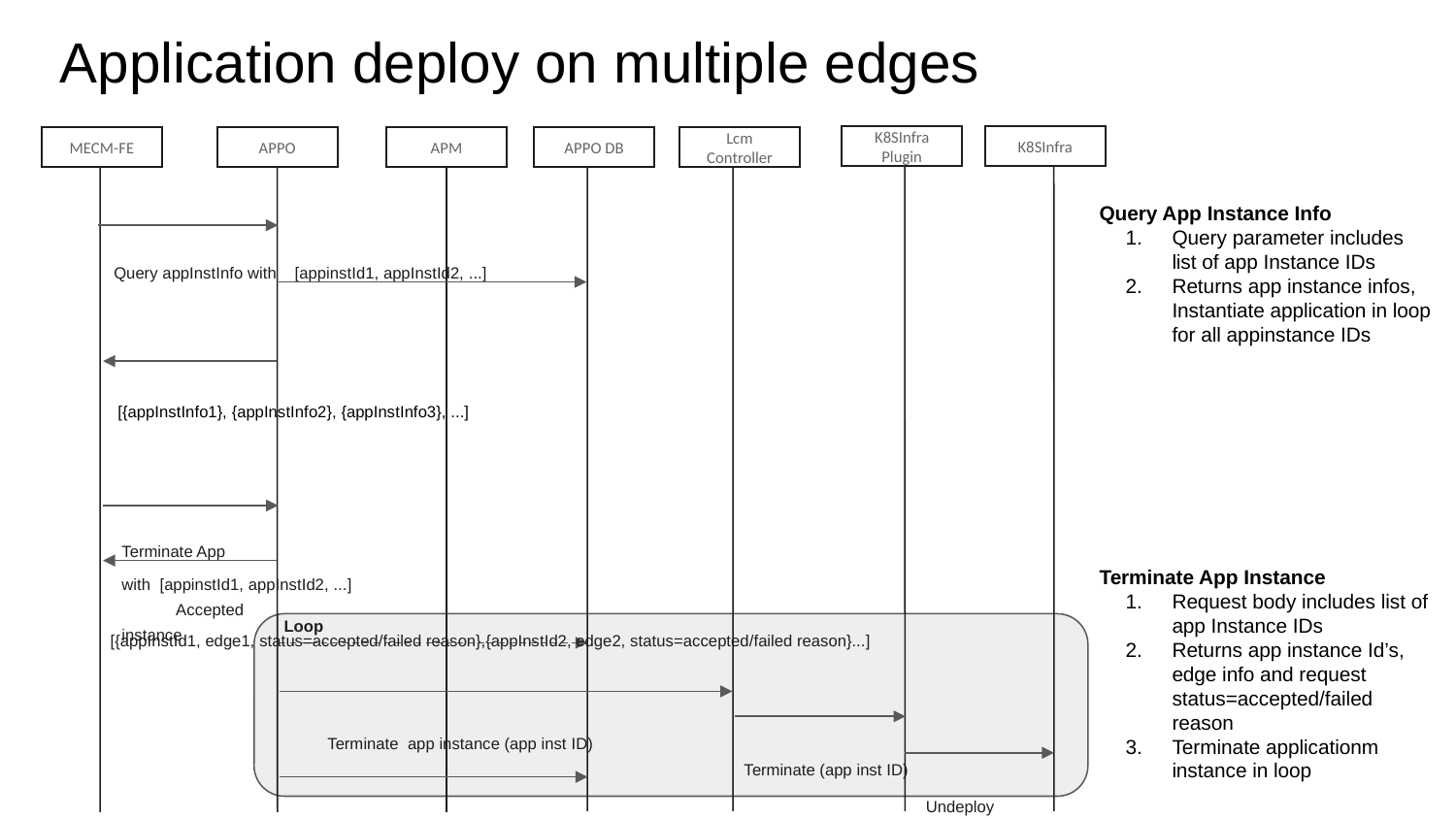

Application deploy on multiple edges

K8SInfra
Plugin

K8SInfra

MECM-FE
APPO
APM

APPO DB

Lcm
Controller

Query App Instance Info
Query parameter includes list of app Instance IDs
Returns app instance infos, Instantiate application in loop for all appinstance IDs
Query appInstInfo with    [appinstId1, appInstId2, ...]

[{appInstInfo1}, {appInstInfo2}, {appInstInfo3}, ...]
Terminate App instance
with  [appinstId1, appInstId2, ...]
Accepted
Terminate App Instance
Request body includes list of app Instance IDs
Returns app instance Id’s, edge info and request status=accepted/failed reason
Terminate applicationm instance in loop
[{appInstId1, edge1, status=accepted/failed reason},{appInstId2, edge2, status=accepted/failed reason}...]
Loop

Terminate  app instance (app inst ID)
Terminate (app inst ID)
Undeploy
Update status